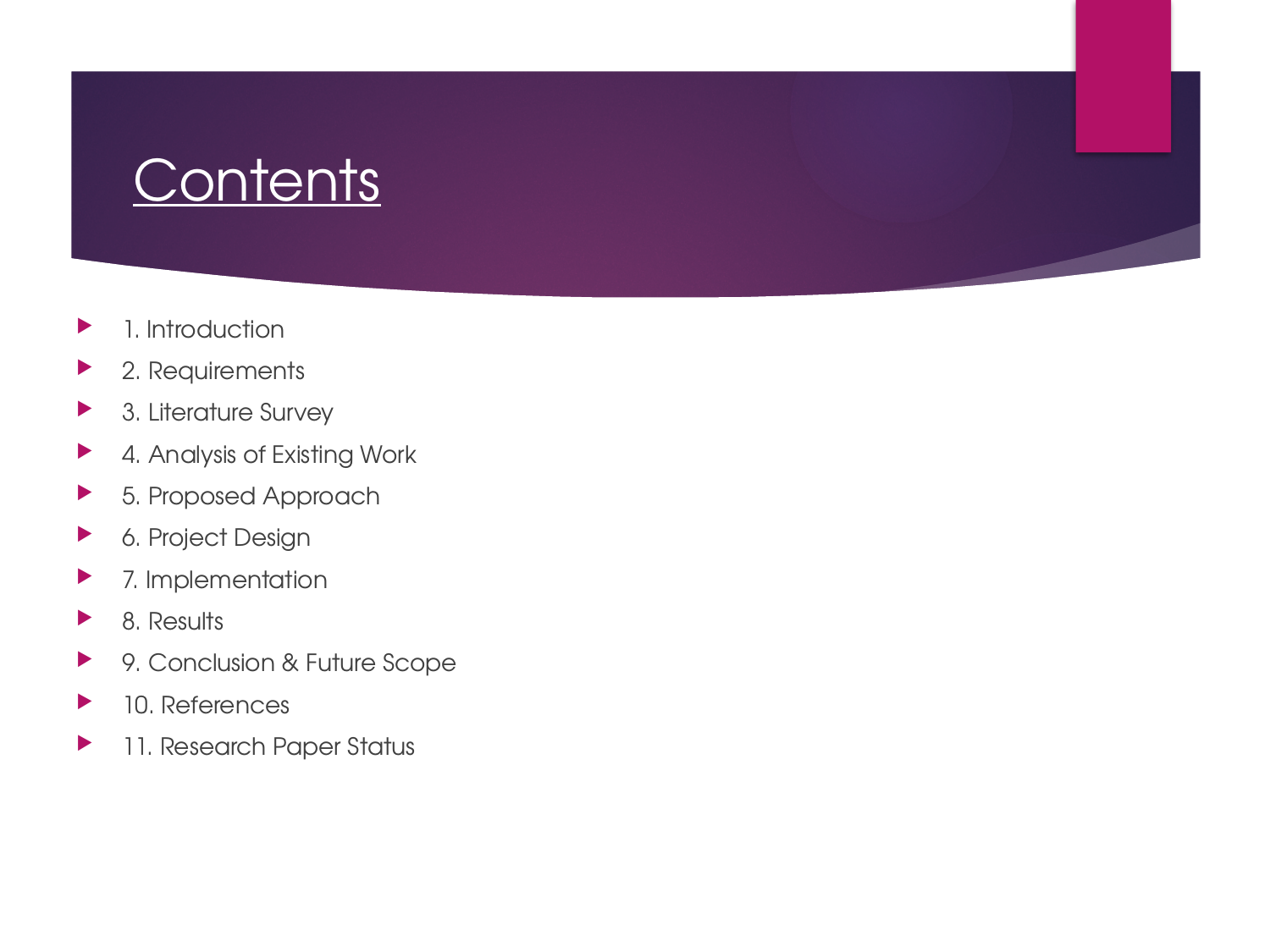

# Contents

1. Introduction
2. Requirements
3. Literature Survey
4. Analysis of Existing Work
5. Proposed Approach
6. Project Design
7. Implementation
8. Results
9. Conclusion & Future Scope
10. References
11. Research Paper Status